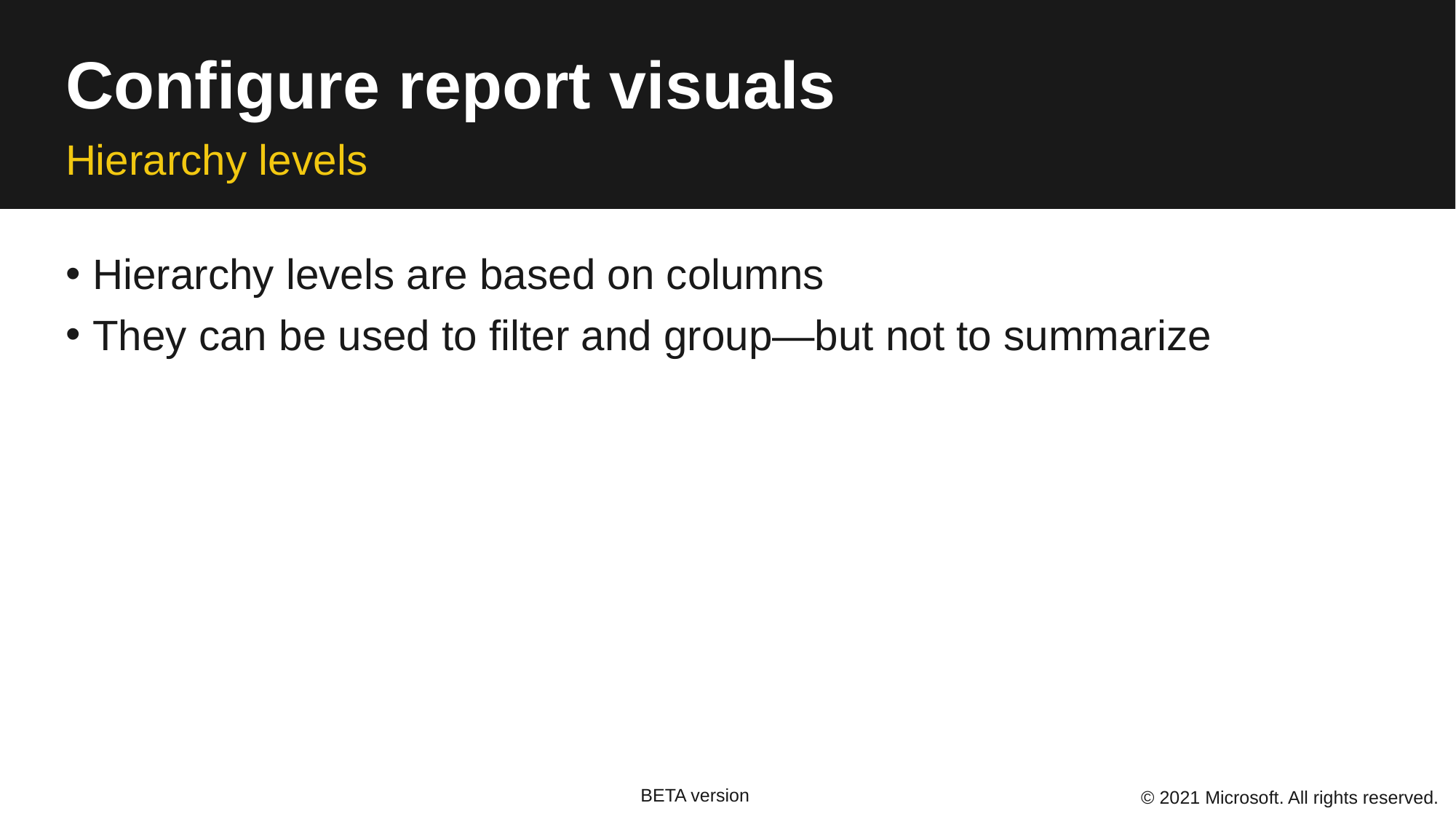

# Configure report visuals
Hierarchy levels
Hierarchy levels are based on columns
They can be used to filter and group—but not to summarize

BETA version
© 2021 Microsoft. All rights reserved.